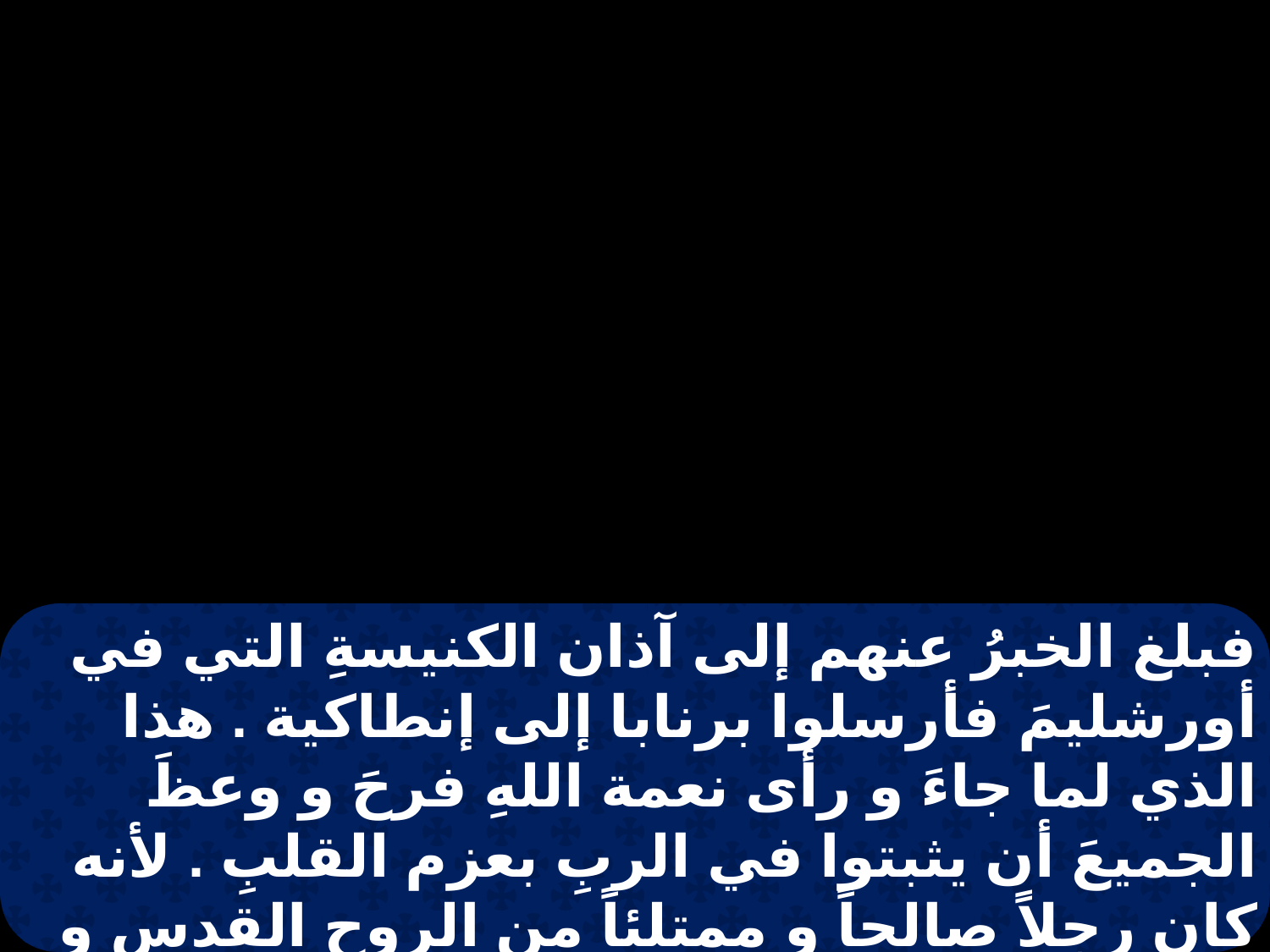

فبلغ الخبرُ عنهم إلى آذان الكنيسةِ التي في أورشليمَ فأرسلوا برنابا إلى إنطاكية . هذا الذي لما جاءَ و رأى نعمة اللهِ فرحَ و وعظَ الجميعَ أن يثبتوا في الربِ بعزم القلبِ . لأنه كان رجلاً صالحاً و ممتلئاً من الروح القدس و الإيمان و انضم إلى الربِ جمعٌ كبيرٌ .